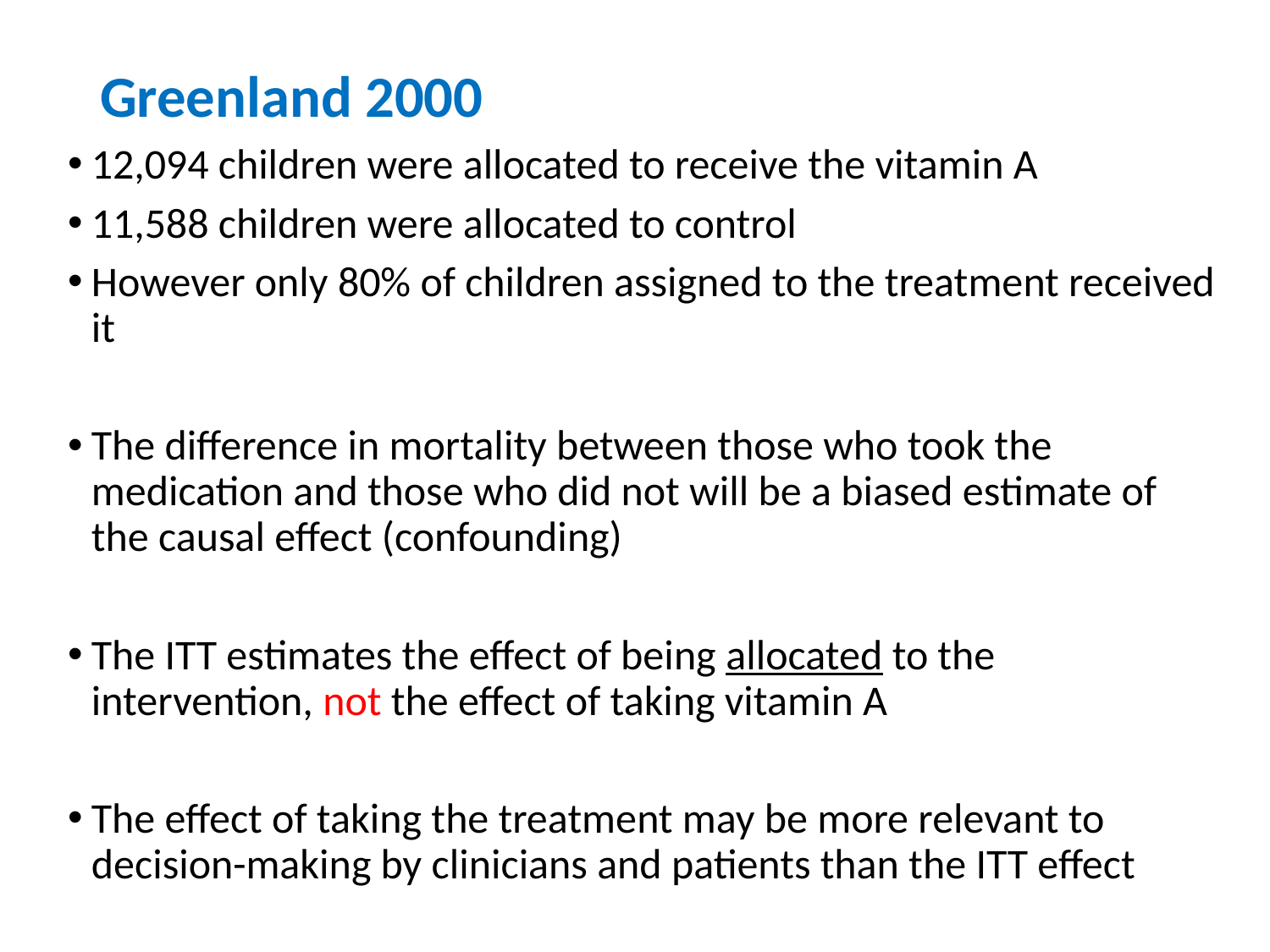

# Greenland 2000
12,094 children were allocated to receive the vitamin A
11,588 children were allocated to control
However only 80% of children assigned to the treatment received it

The difference in mortality between those who took the medication and those who did not will be a biased estimate of the causal effect (confounding)

The ITT estimates the effect of being allocated to the intervention, not the effect of taking vitamin A

The effect of taking the treatment may be more relevant to decision-making by clinicians and patients than the ITT effect